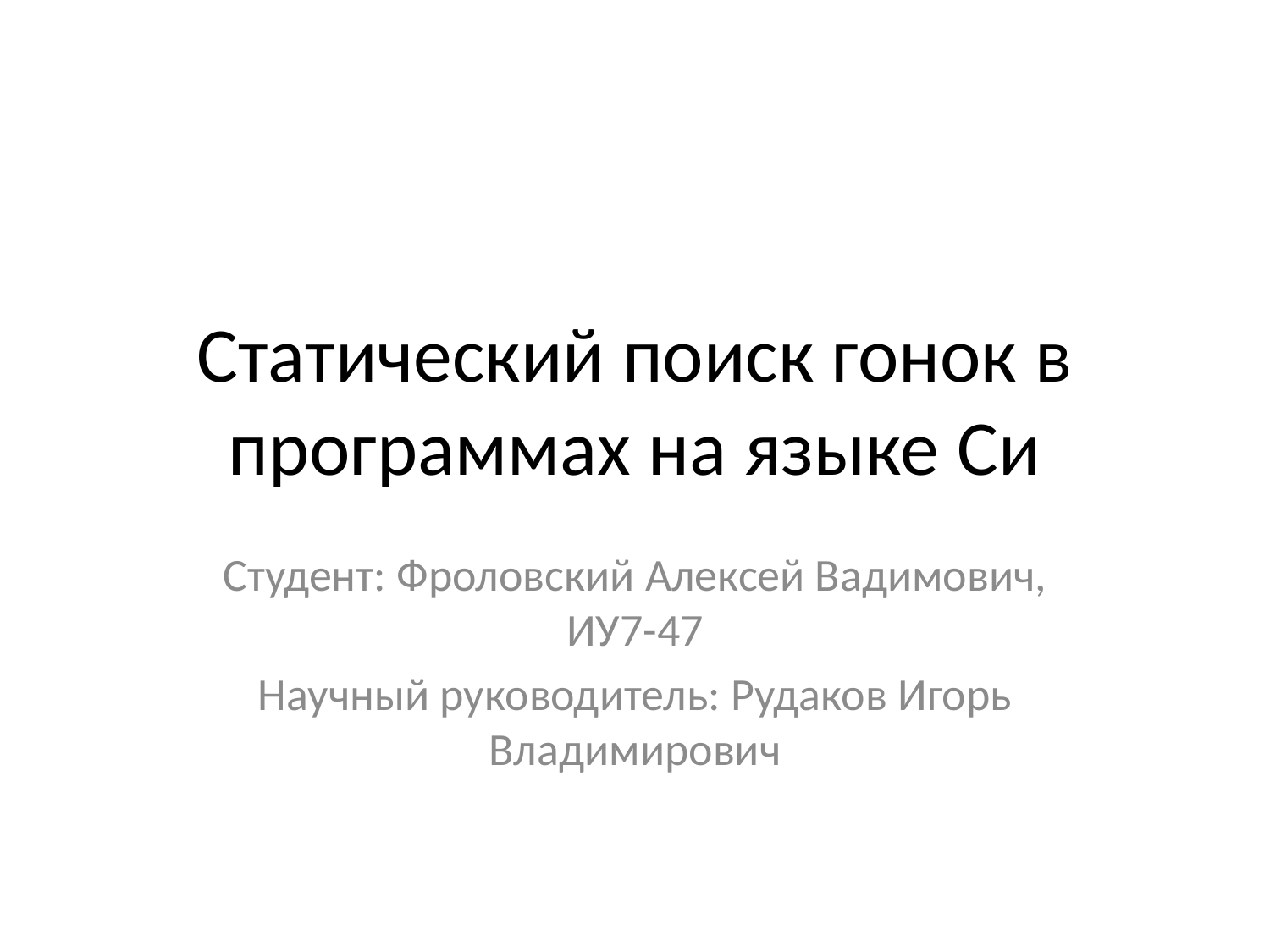

# Статический поиск гонок в программах на языке Си
Студент: Фроловский Алексей Вадимович, ИУ7-47
Научный руководитель: Рудаков Игорь Владимирович